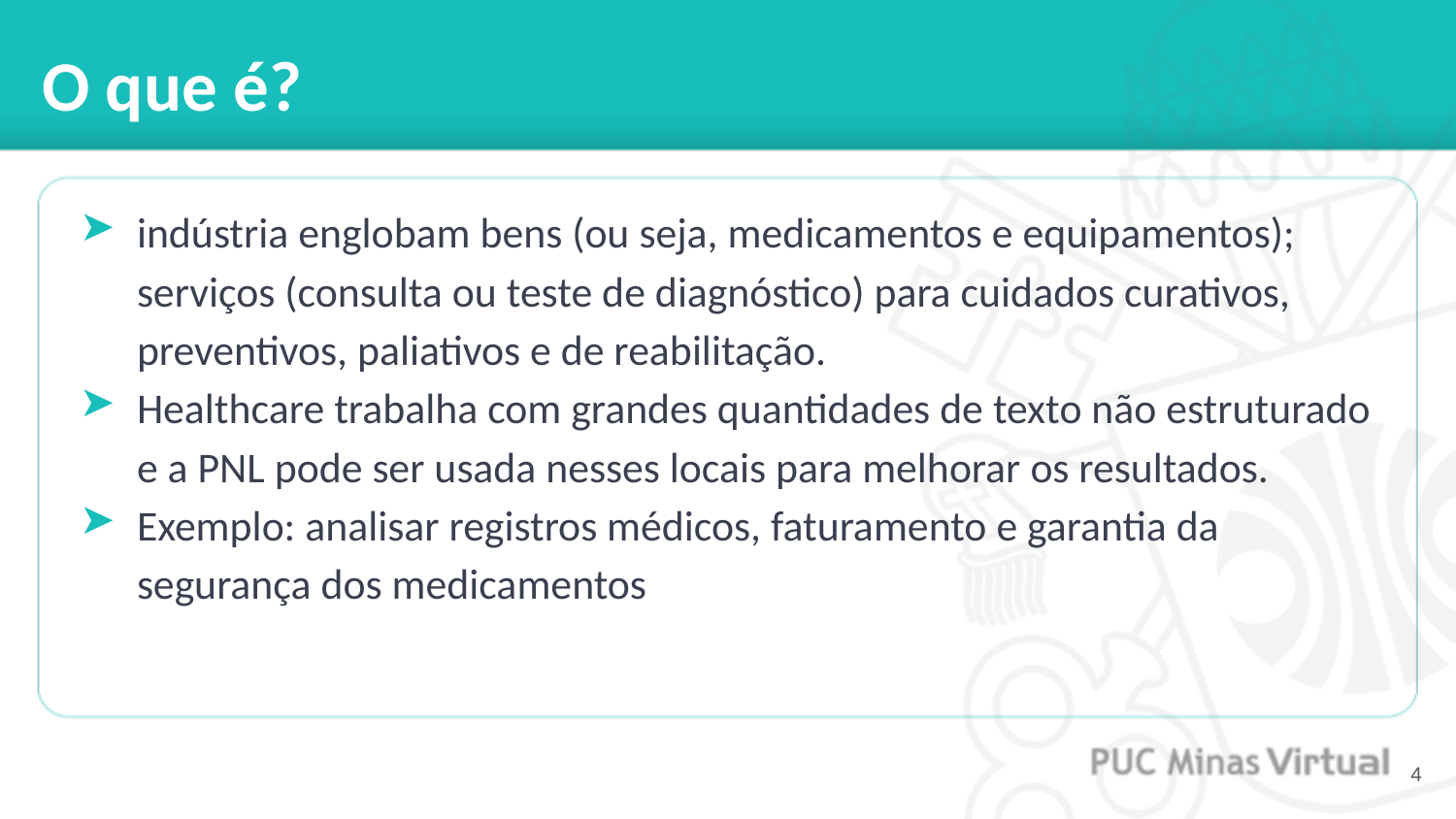

# O que é?
indústria englobam bens (ou seja, medicamentos e equipamentos); serviços (consulta ou teste de diagnóstico) para cuidados curativos, preventivos, paliativos e de reabilitação.
Healthcare trabalha com grandes quantidades de texto não estruturado e a PNL pode ser usada nesses locais para melhorar os resultados.
Exemplo: analisar registros médicos, faturamento e garantia da segurança dos medicamentos
4